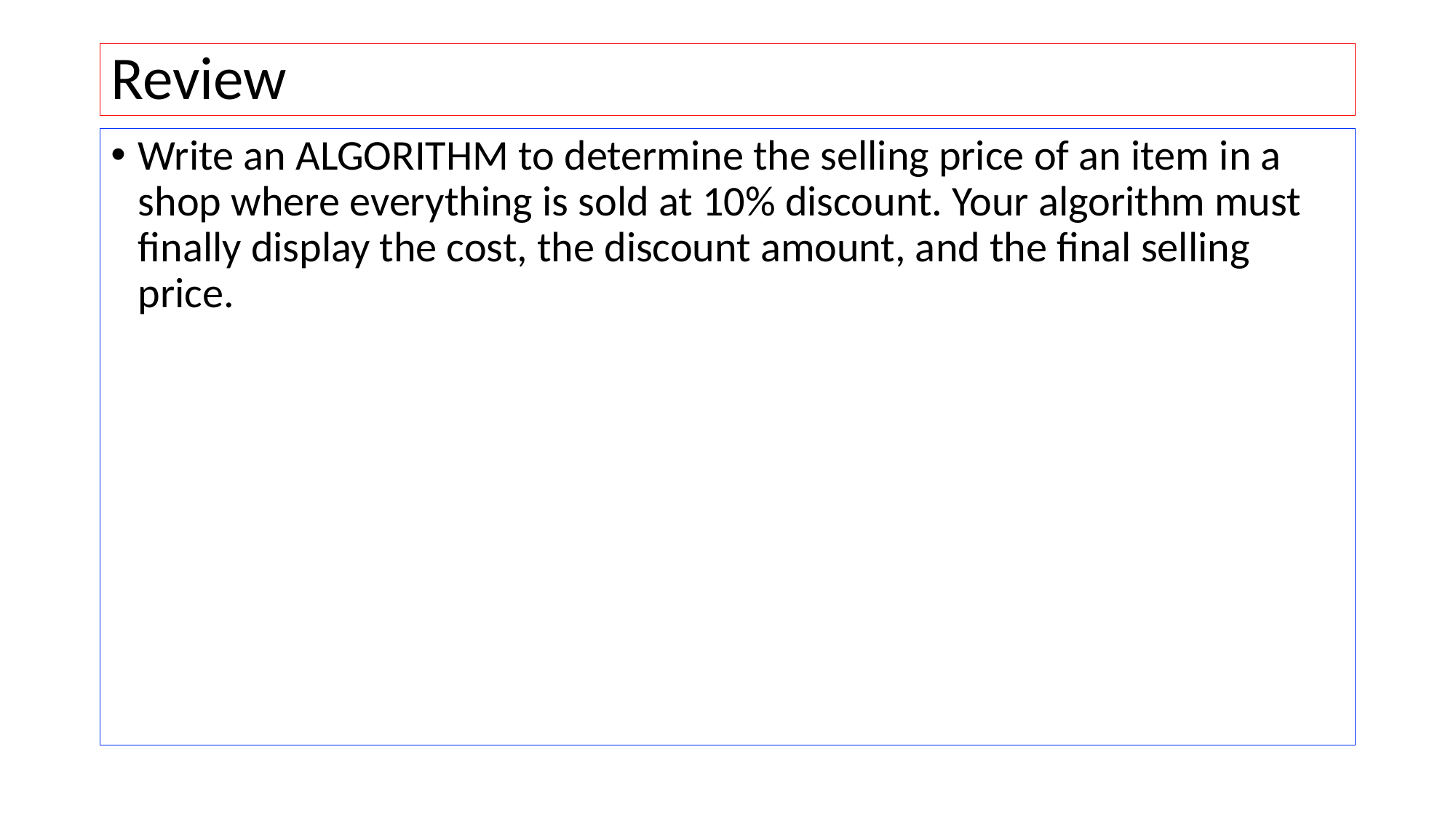

# Review
Write an ALGORITHM to determine the selling price of an item in a shop where everything is sold at 10% discount. Your algorithm must finally display the cost, the discount amount, and the final selling price.